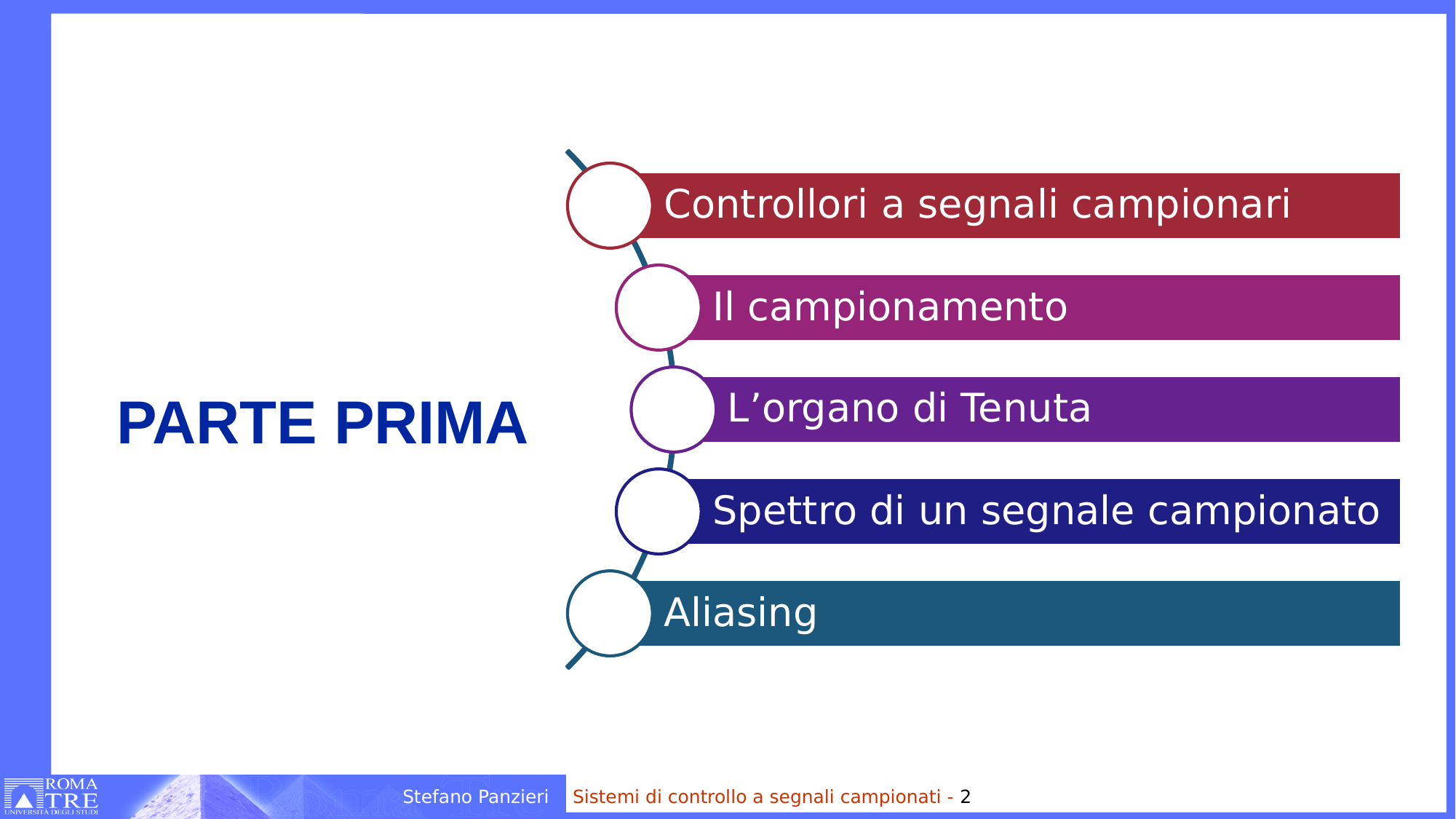

Controllori a segnali campionari
Il campionamento
L’organo di Tenuta
Spettro di un segnale campionato
Aliasing
# Parte prima